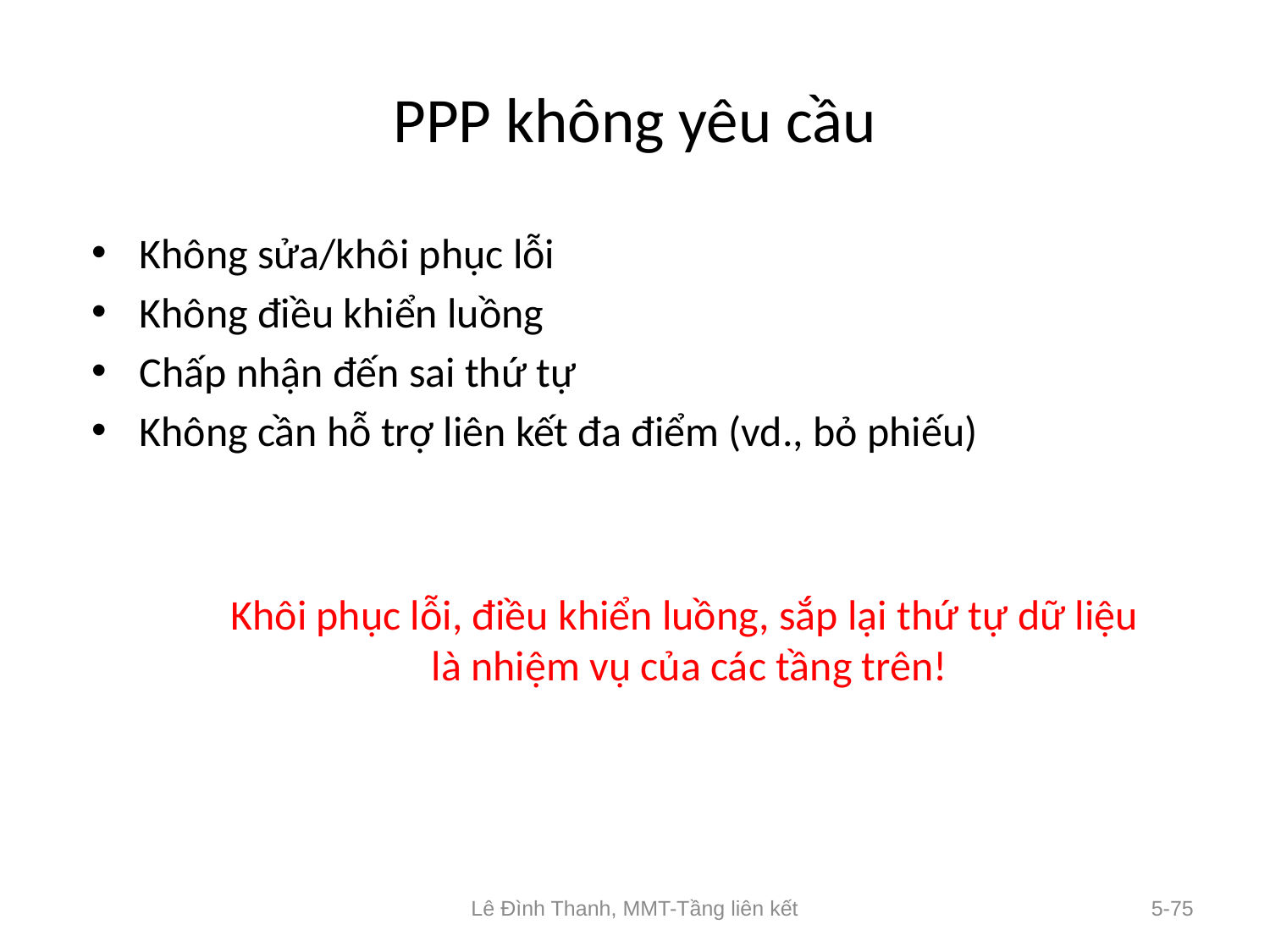

# PPP không yêu cầu
Không sửa/khôi phục lỗi
Không điều khiển luồng
Chấp nhận đến sai thứ tự
Không cần hỗ trợ liên kết đa điểm (vd., bỏ phiếu)

Khôi phục lỗi, điều khiển luồng, sắp lại thứ tự dữ liệu
là nhiệm vụ của các tầng trên!
Lê Đình Thanh, MMT-Tầng liên kết
5-75